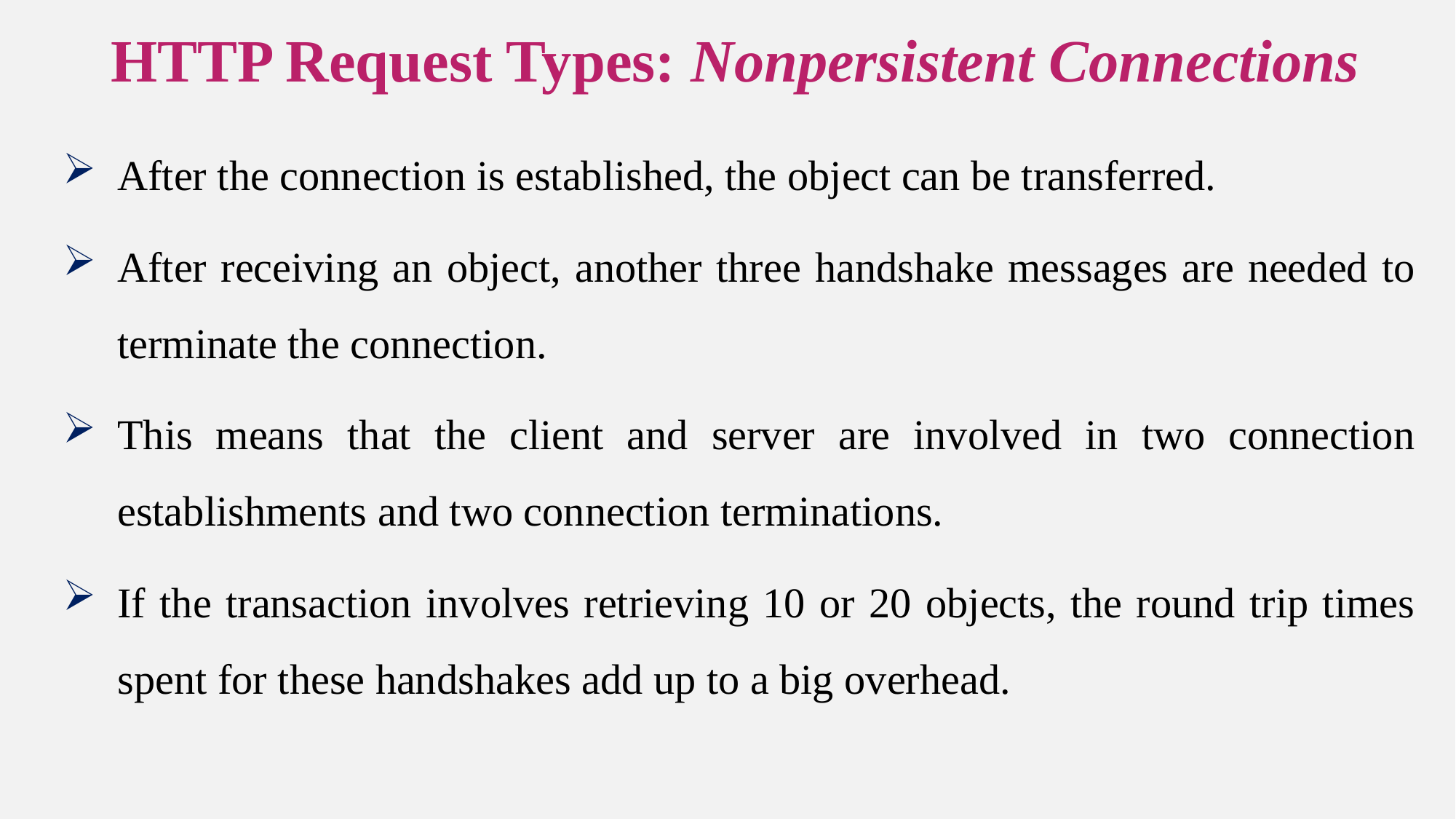

# HTTP Request Types: Nonpersistent Connections
After the connection is established, the object can be transferred.
After receiving an object, another three handshake messages are needed to terminate the connection.
This means that the client and server are involved in two connection establishments and two connection terminations.
If the transaction involves retrieving 10 or 20 objects, the round trip times spent for these handshakes add up to a big overhead.